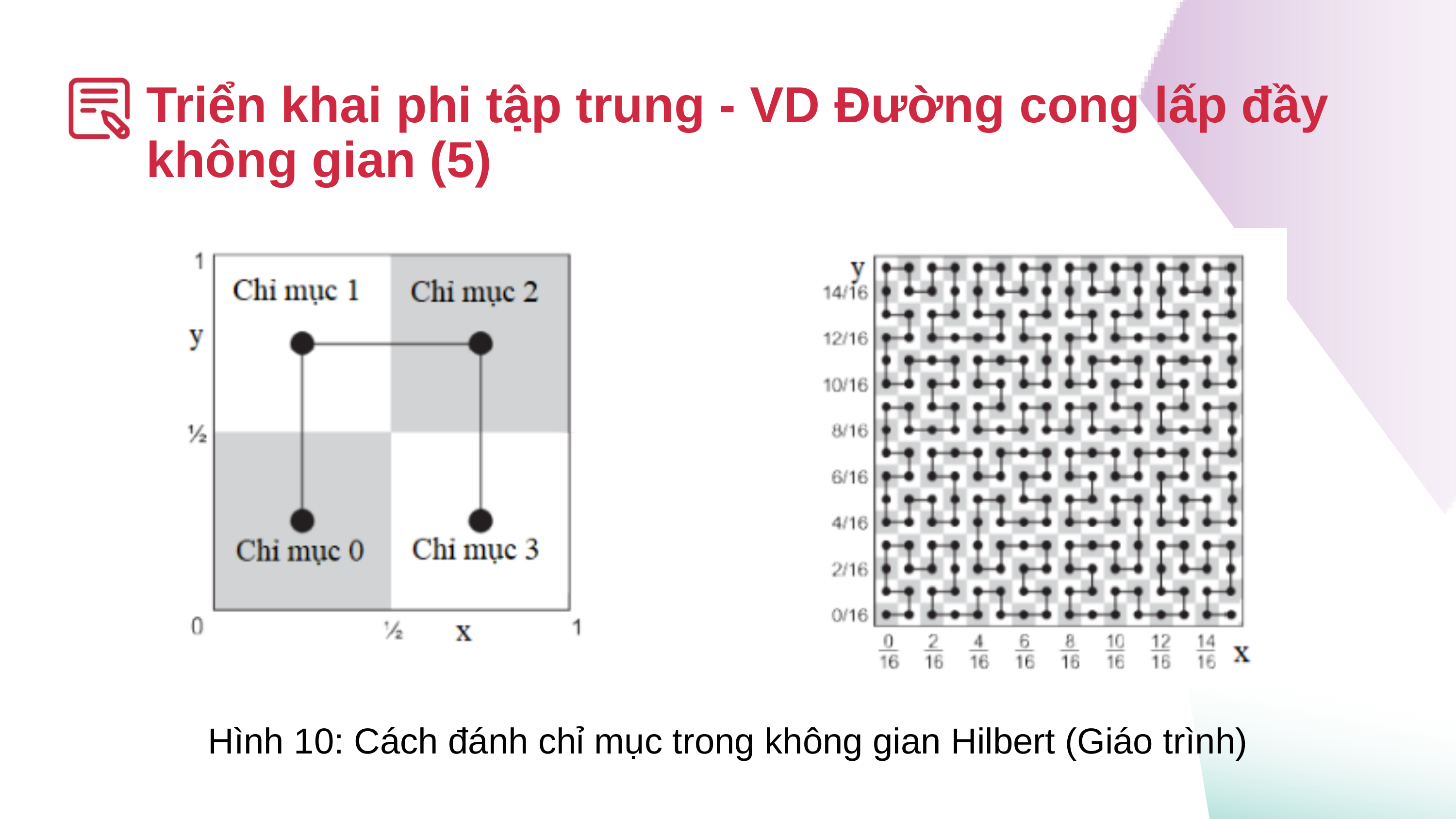

Triển khai phi tập trung - VD Đường cong lấp đầy không gian (5)

Hình 10: Cách đánh chỉ mục trong không gian Hilbert (Giáo trình)